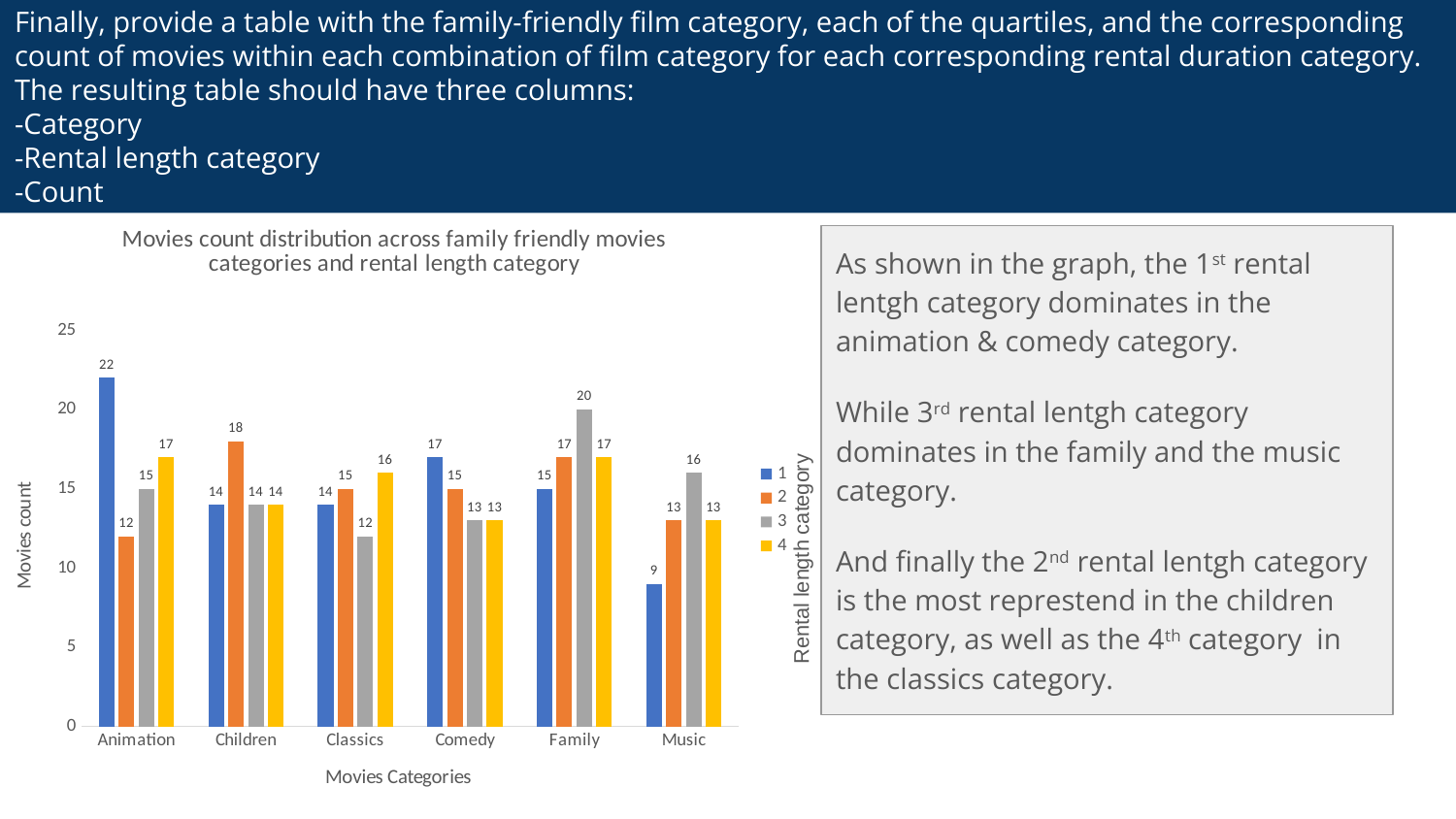

# Finally, provide a table with the family-friendly film category, each of the quartiles, and the corresponding count of movies within each combination of film category for each corresponding rental duration category. The resulting table should have three columns: -Category -Rental length category -Count

### Chart: Movies count distribution across family friendly movies categories and rental length category

| Category | 1 | 2 | 3 | 4 |
|---|---|---|---|---|
| Animation | 22.0 | 12.0 | 15.0 | 17.0 |
| Children | 14.0 | 18.0 | 14.0 | 14.0 |
| Classics | 14.0 | 15.0 | 12.0 | 16.0 |
| Comedy | 17.0 | 15.0 | 13.0 | 13.0 |
| Family | 15.0 | 17.0 | 20.0 | 17.0 |
| Music | 9.0 | 13.0 | 16.0 | 13.0 |
As shown in the graph, the 1st rental lentgh category dominates in the animation & comedy category.
While 3rd rental lentgh category dominates in the family and the music category.
And finally the 2nd rental lentgh category is the most represtend in the children category, as well as the 4th category  in the classics category.
Rental length category